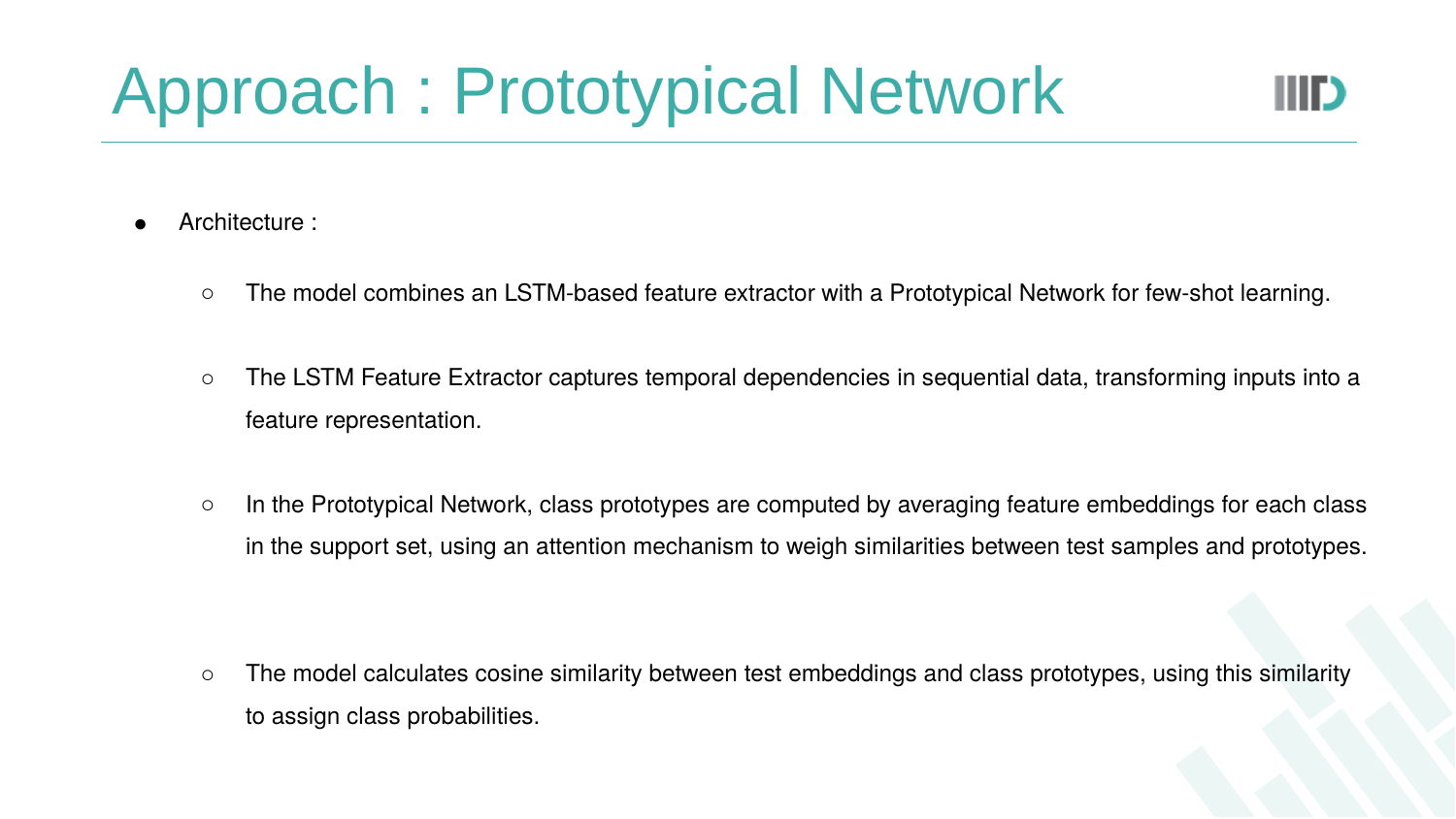

# Approach : Prototypical Network
Architecture :
The model combines an LSTM-based feature extractor with a Prototypical Network for few-shot learning.
The LSTM Feature Extractor captures temporal dependencies in sequential data, transforming inputs into a feature representation.
In the Prototypical Network, class prototypes are computed by averaging feature embeddings for each class in the support set, using an attention mechanism to weigh similarities between test samples and prototypes.
The model calculates cosine similarity between test embeddings and class prototypes, using this similarity to assign class probabilities.